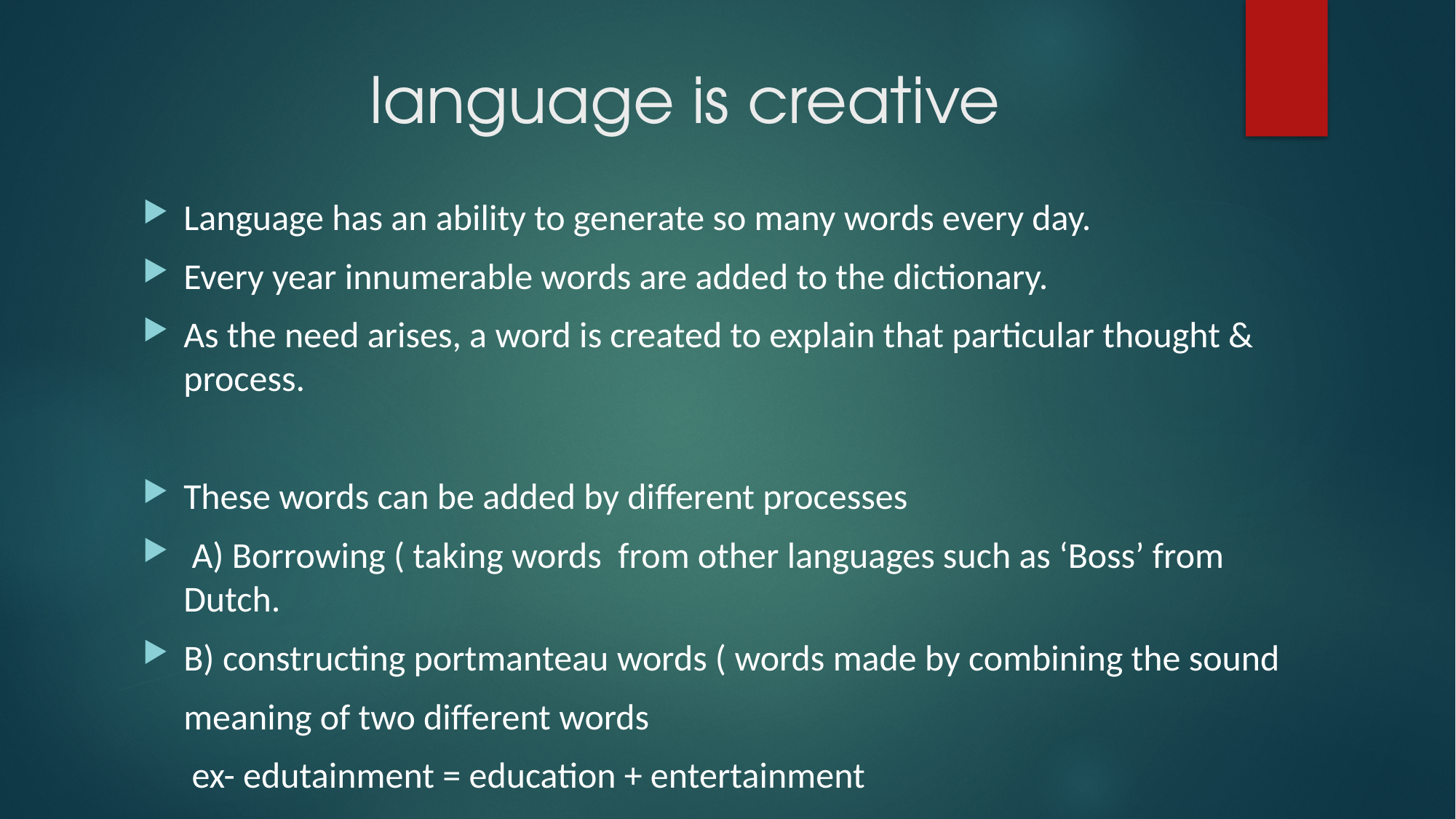

# language is creative
Language has an ability to generate so many words every day.
Every year innumerable words are added to the dictionary.
As the need arises, a word is created to explain that particular thought & process.

These words can be added by different processes
 A) Borrowing ( taking words  from other languages such as ‘Boss’ from Dutch.
B) constructing portmanteau words ( words made by combining the sound
     meaning of two different words
      ex- edutainment = education + entertainment